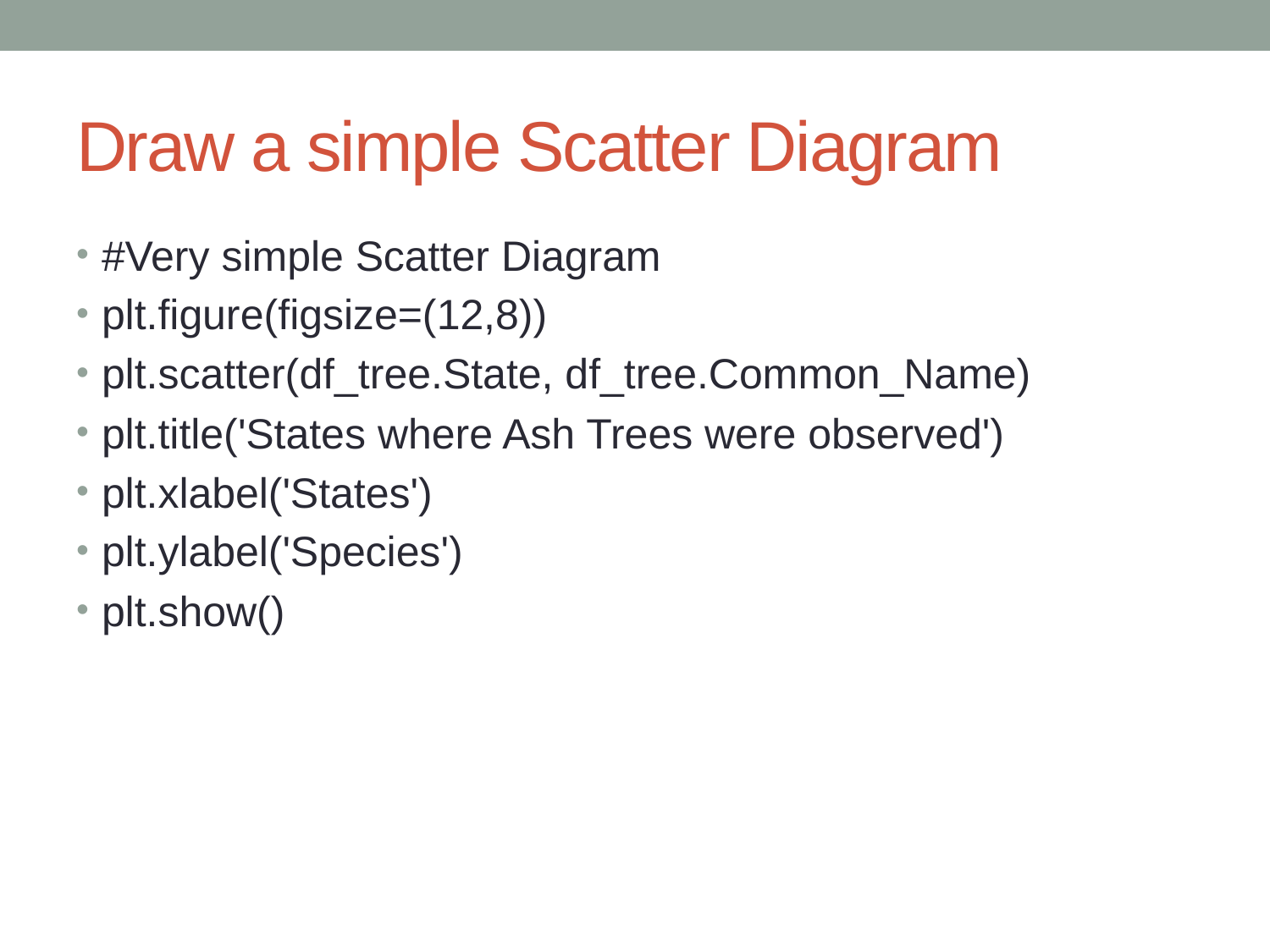

# Draw a simple Scatter Diagram
#Very simple Scatter Diagram
plt.figure(figsize=(12,8))
plt.scatter(df_tree.State, df_tree.Common_Name)
plt.title('States where Ash Trees were observed')
plt.xlabel('States')
plt.ylabel('Species')
plt.show()